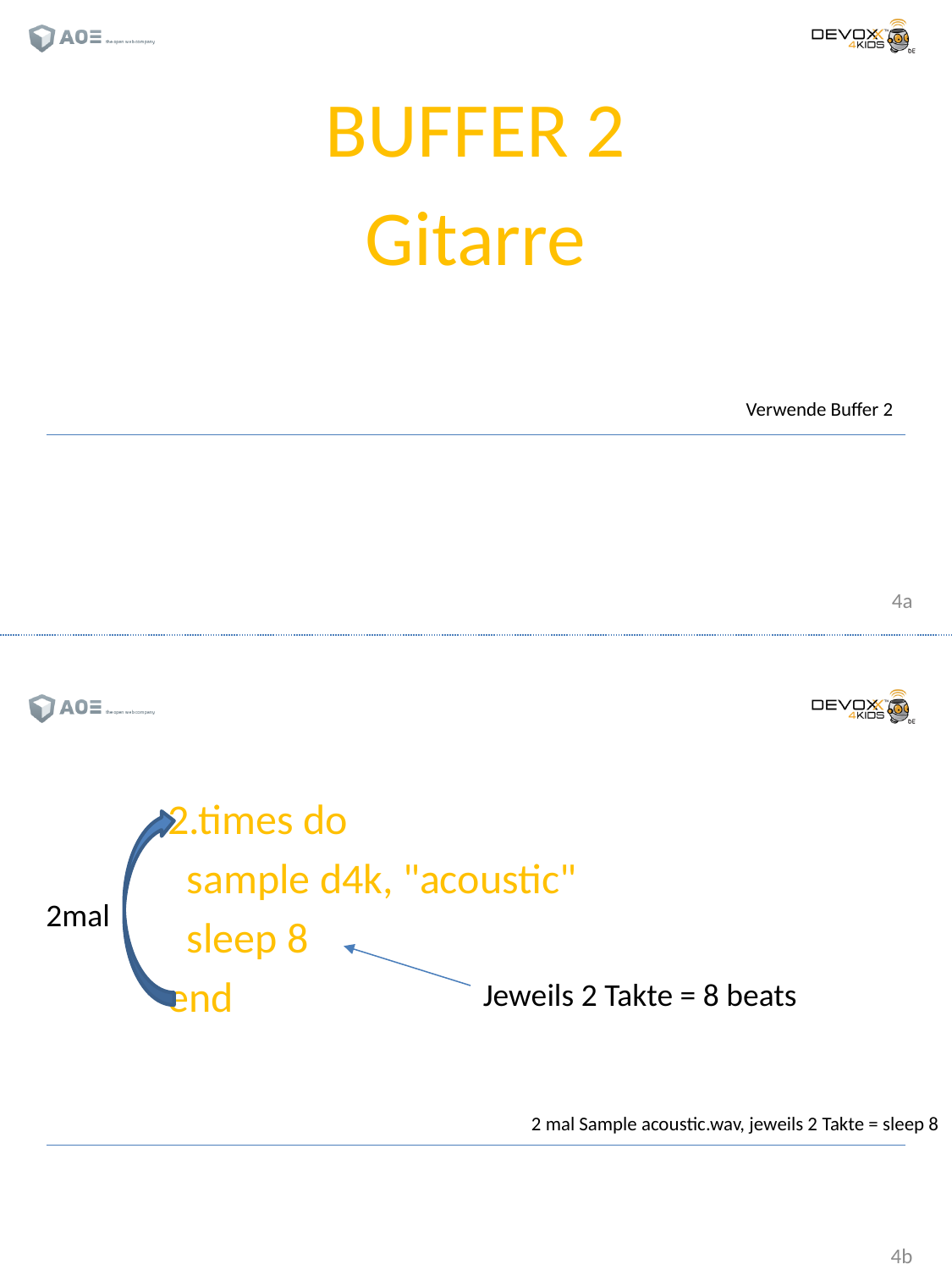

BUFFER 2
Gitarre
Verwende Buffer 2

2.times do
  sample d4k, "acoustic"
  sleep 8
end

2mal
Jeweils 2 Takte = 8 beats
2 mal Sample acoustic.wav, jeweils 2 Takte = sleep 8